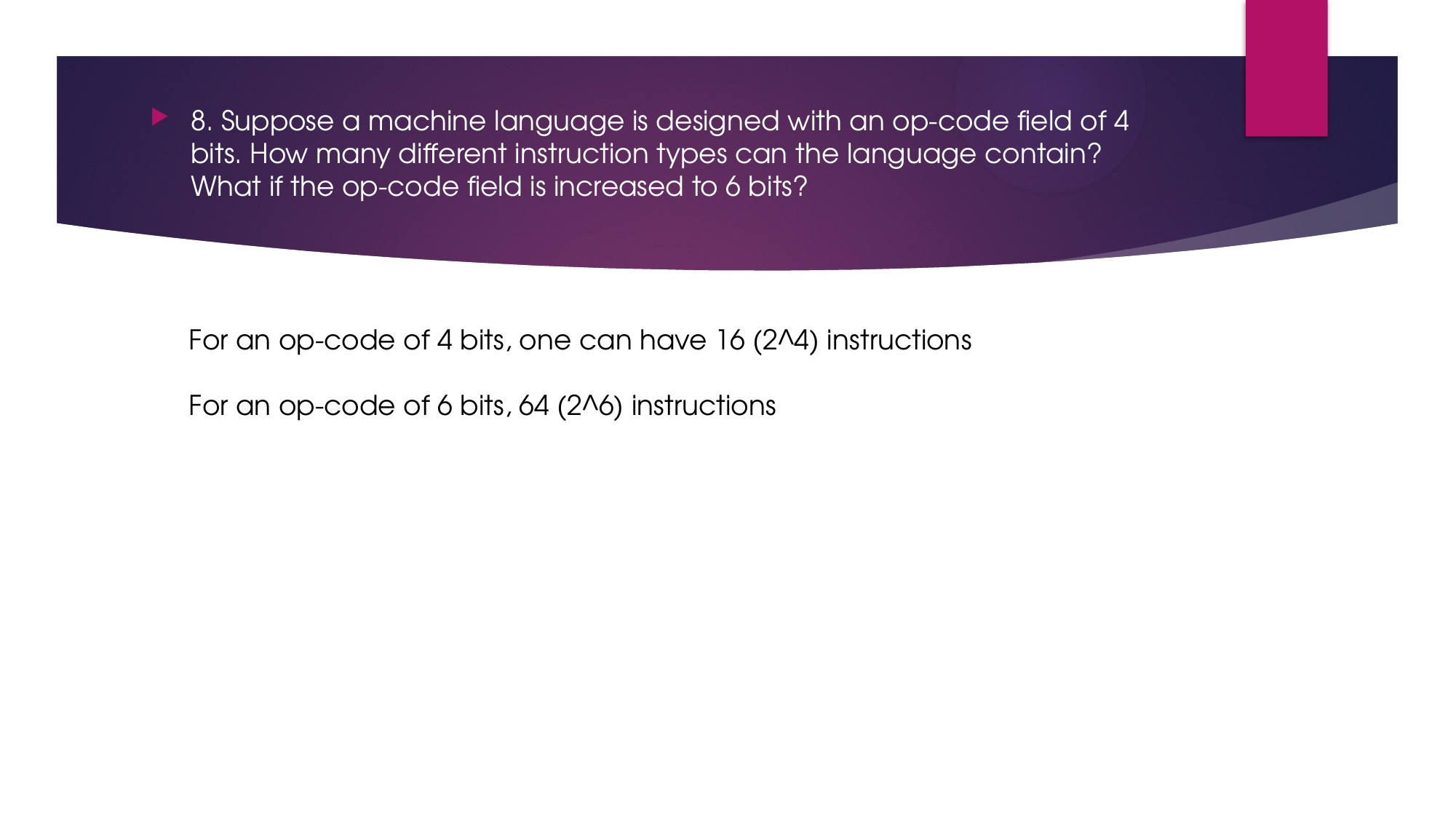

8. Suppose a machine language is designed with an op-code field of 4 bits. How many different instruction types can the language contain? What if the op-code field is increased to 6 bits?

For an op-code of 4 bits, one can have 16 (2^4) instructions

For an op-code of 6 bits, 64 (2^6) instructions